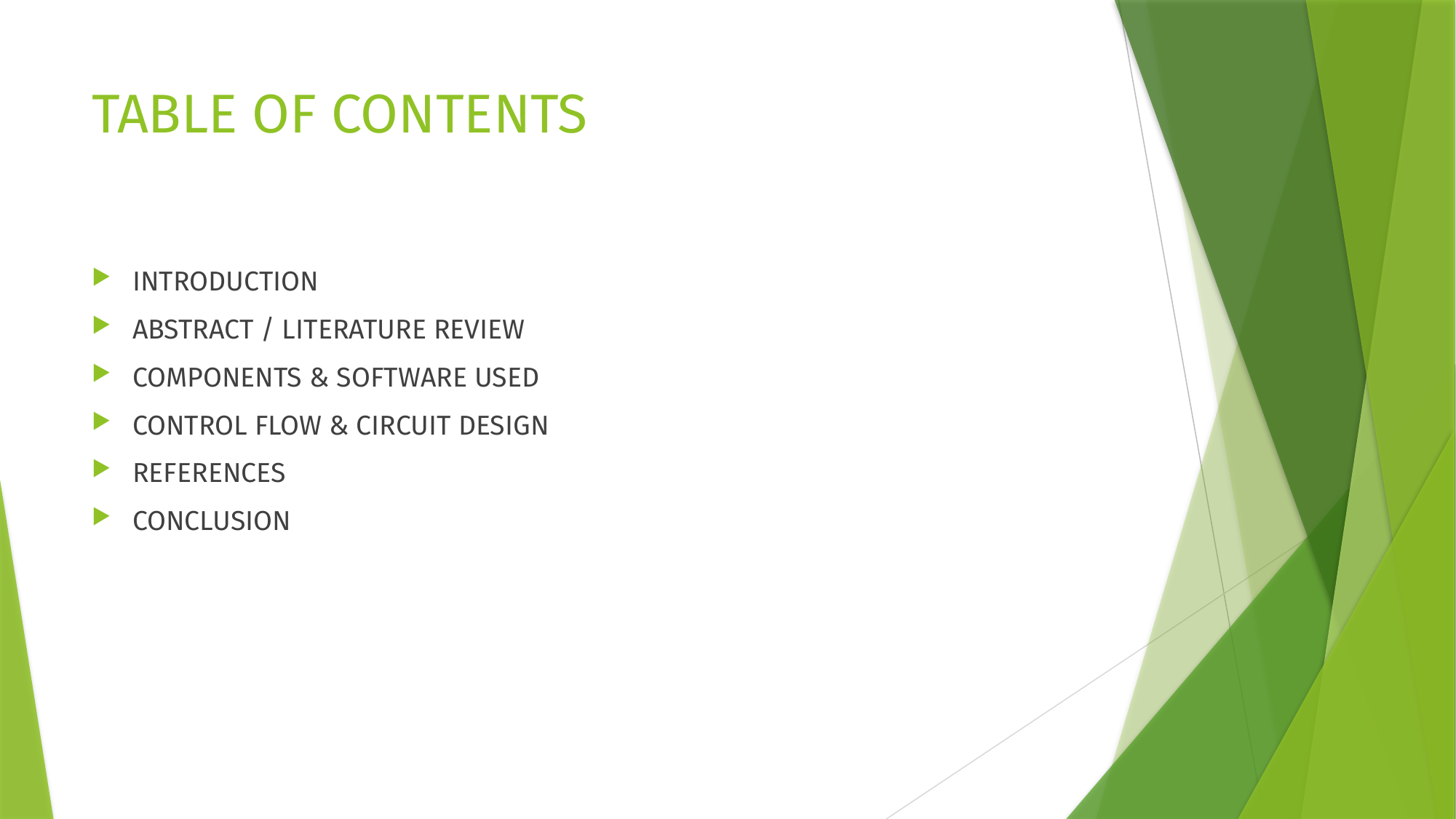

# TABLE OF CONTENTS
INTRODUCTION
ABSTRACT / LITERATURE REVIEW
COMPONENTS & SOFTWARE USED
CONTROL FLOW & CIRCUIT DESIGN
REFERENCES
CONCLUSION